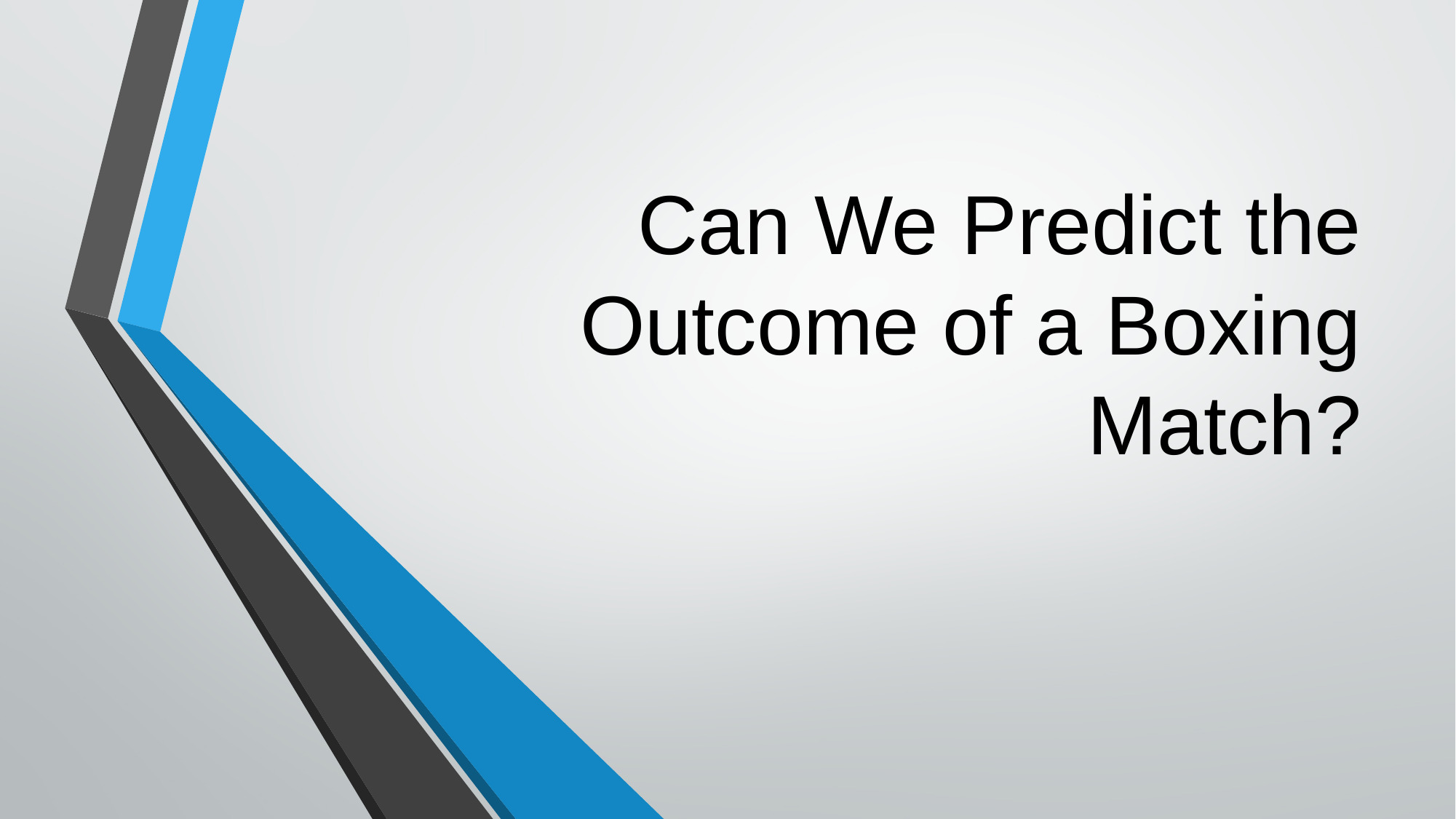

# Can We Predict the Outcome of a Boxing Match?